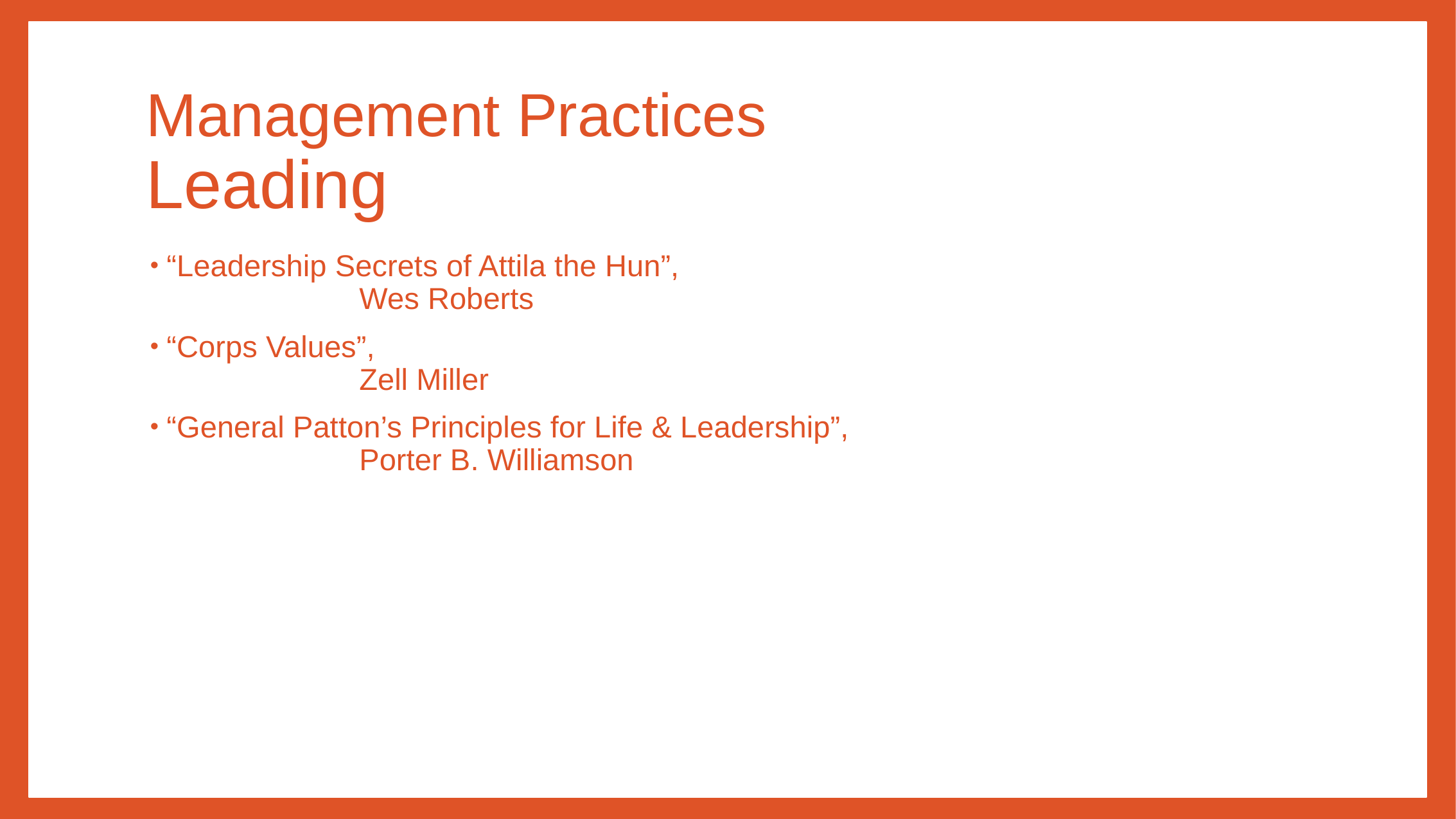

# Management Practices Leading
“Leadership Secrets of Attila the Hun”,
		Wes Roberts
“Corps Values”,
		Zell Miller
“General Patton’s Principles for Life & Leadership”,
		Porter B. Williamson